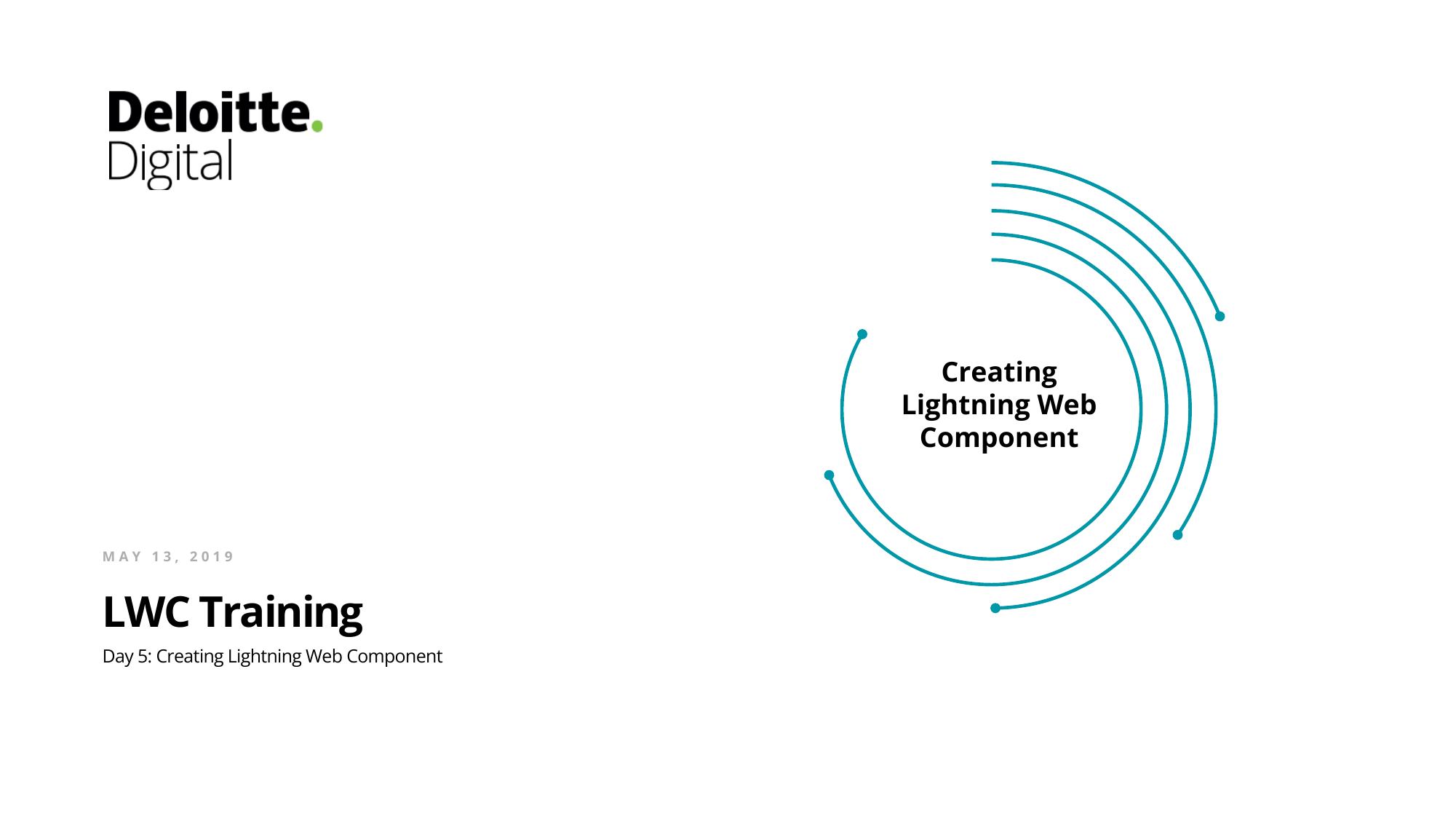

Creating Lightning Web Component
MAY 13, 2019
# LWC Training
Day 5: Creating Lightning Web Component